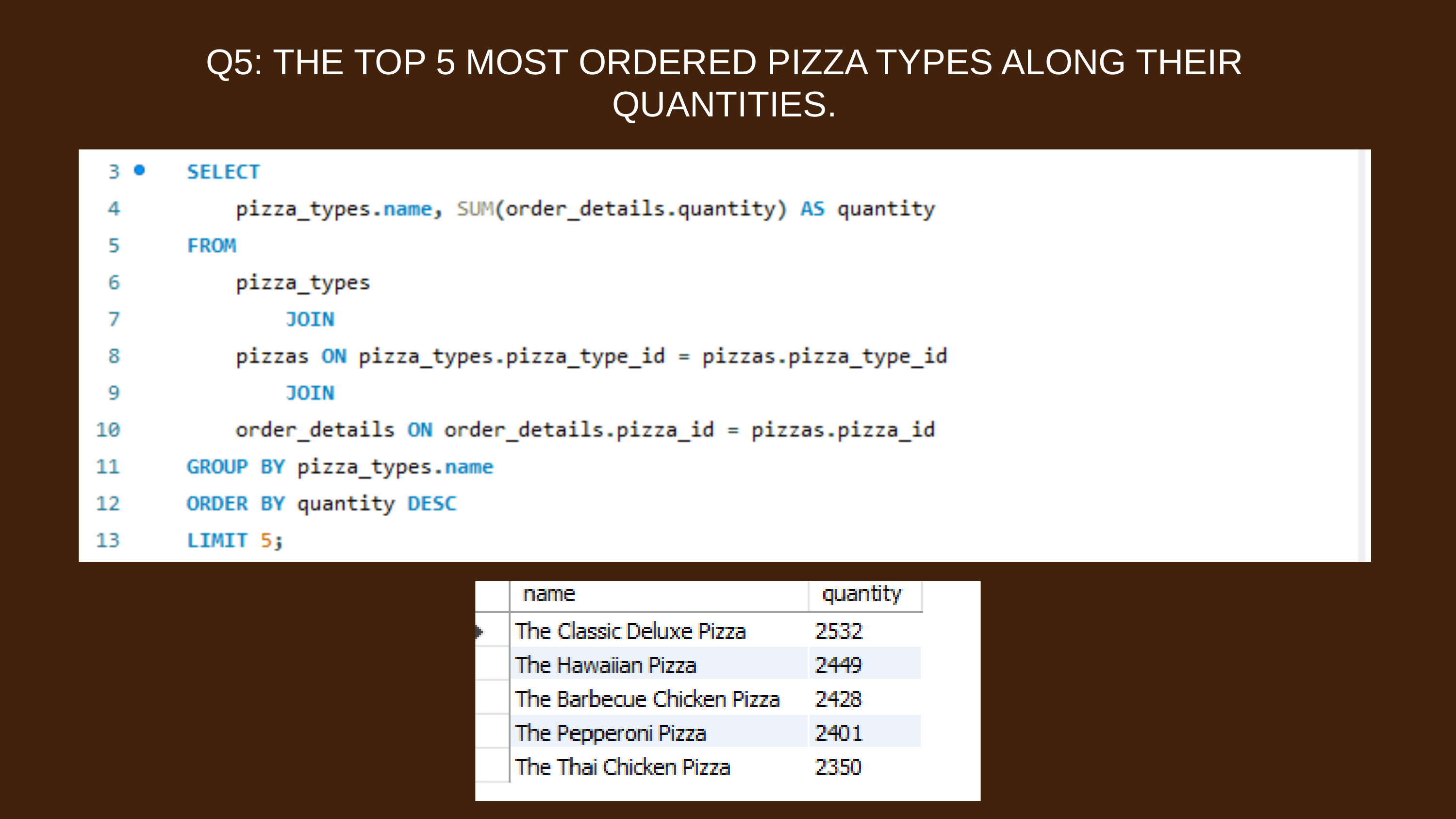

Q5: THE TOP 5 MOST ORDERED PIZZA TYPES ALONG THEIR QUANTITIES.